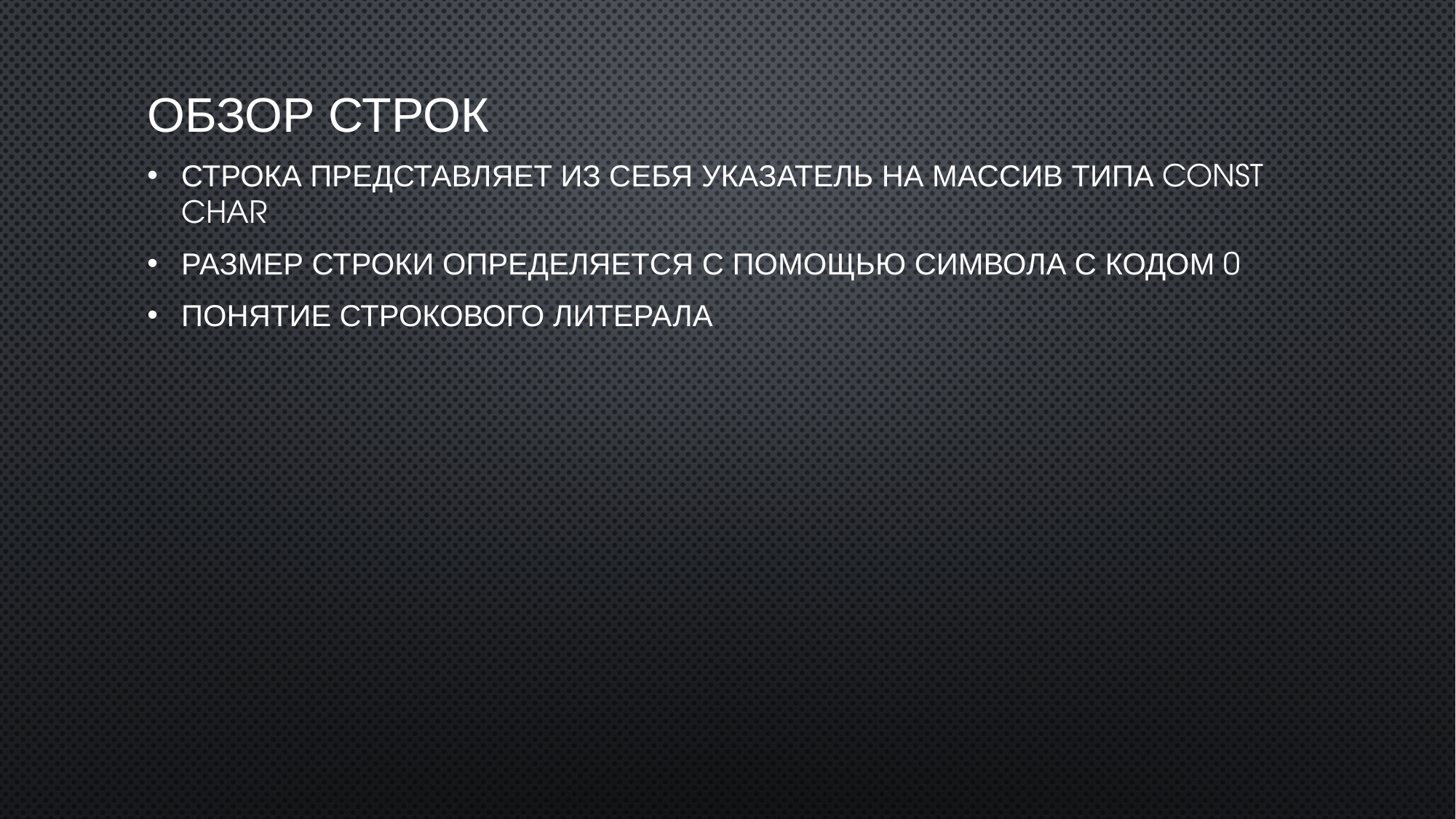

# Обзор строк
Строка представляет из себя указатель на массив типа const char
Размер строки определяется с помощью символа с кодом 0
Понятие строкового литерала